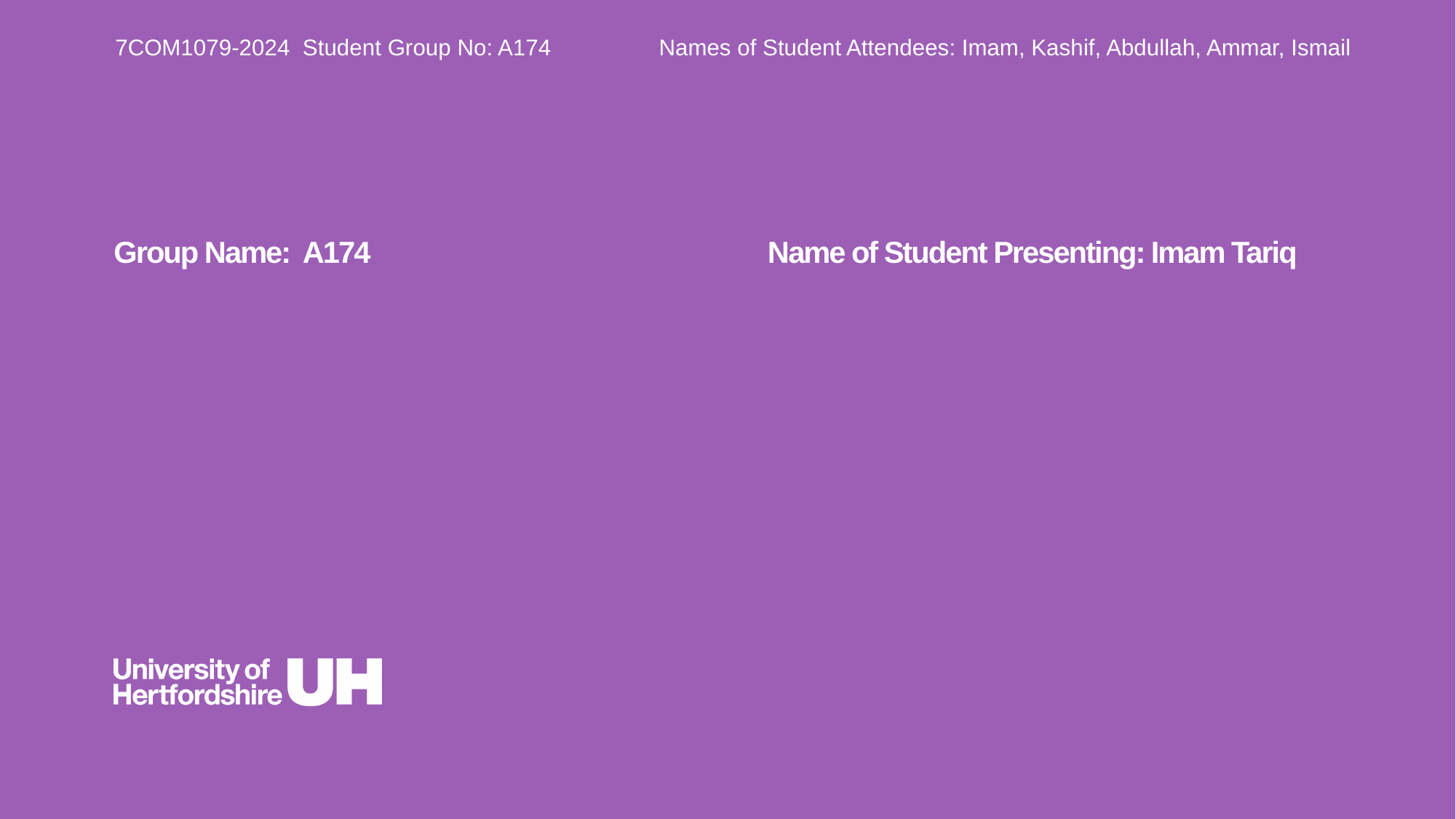

7COM1079-2024  Student Group No: A174                 Names of Student Attendees: Imam, Kashif, Abdullah, Ammar, Ismail
Group Name:  A174                                                          Name of Student Presenting: Imam Tariq
# Research Question – Tutorial Presentation for Feedback Date: 11/08/2024